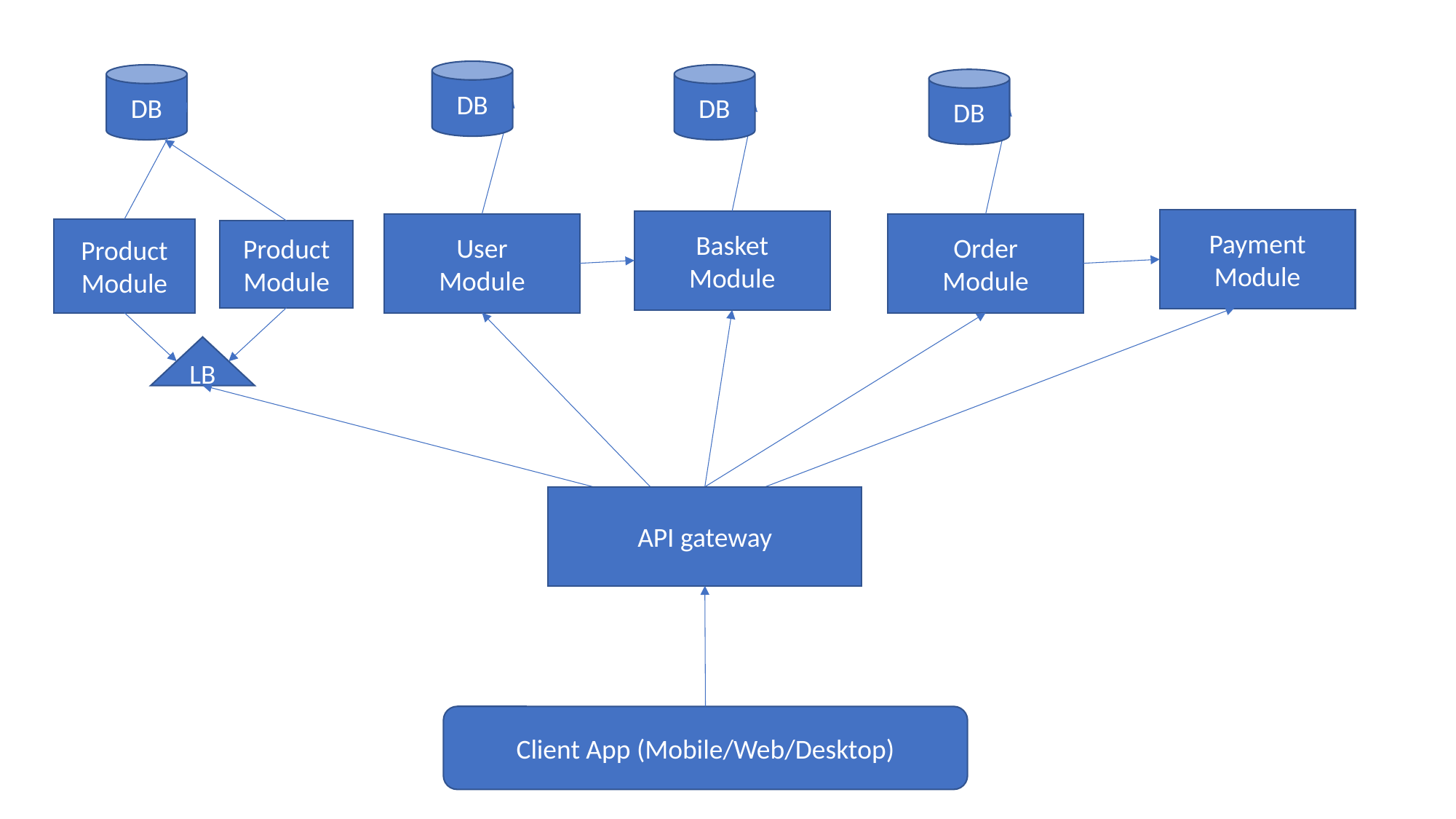

DB
DB
DB
DB
Payment
Module
Basket
Module
Order
Module
User
Module
Product
Module
Product
Module
LB
API gateway
Client App (Mobile/Web/Desktop)